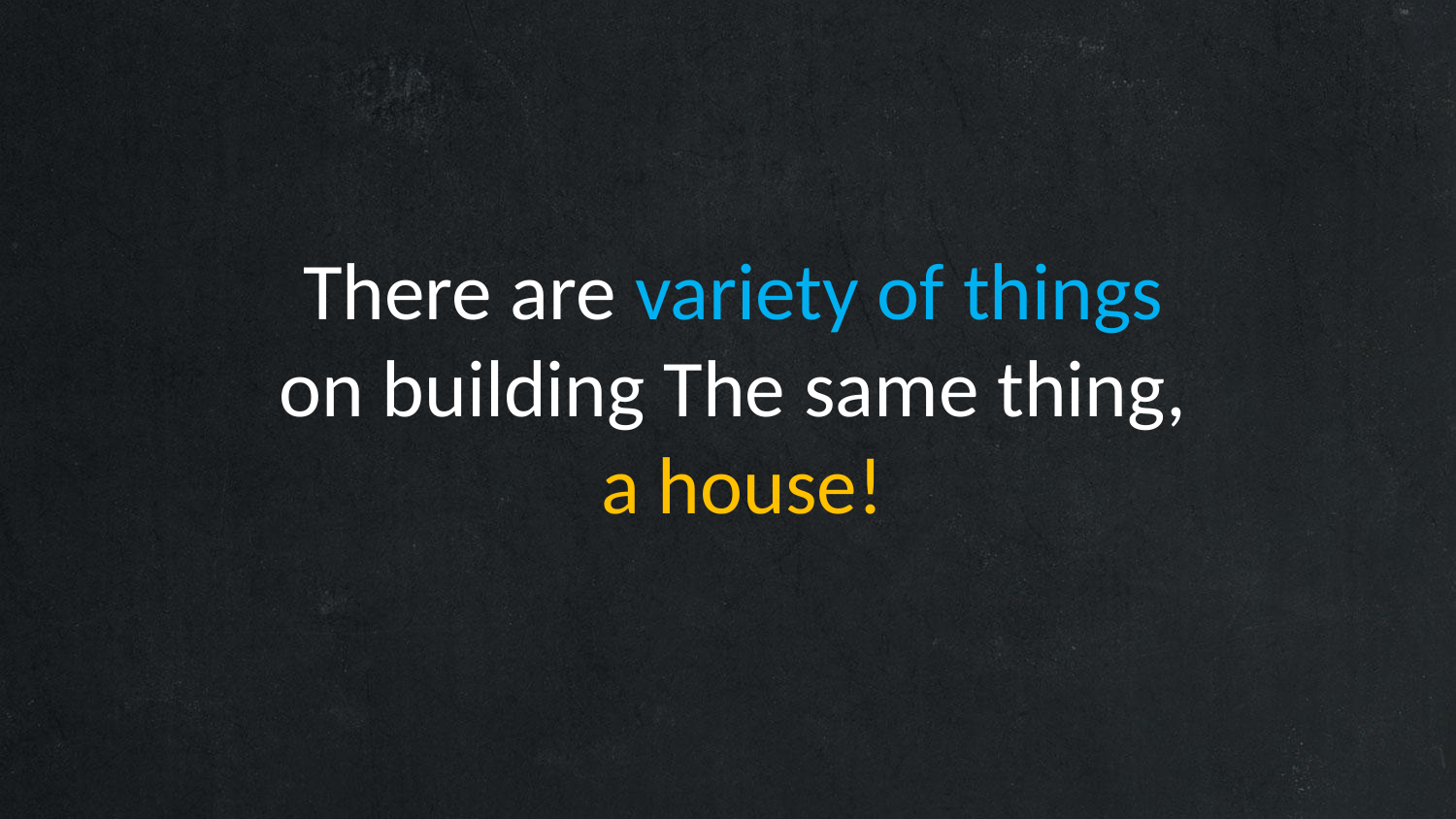

There are variety of things
on building The same thing,
a house!